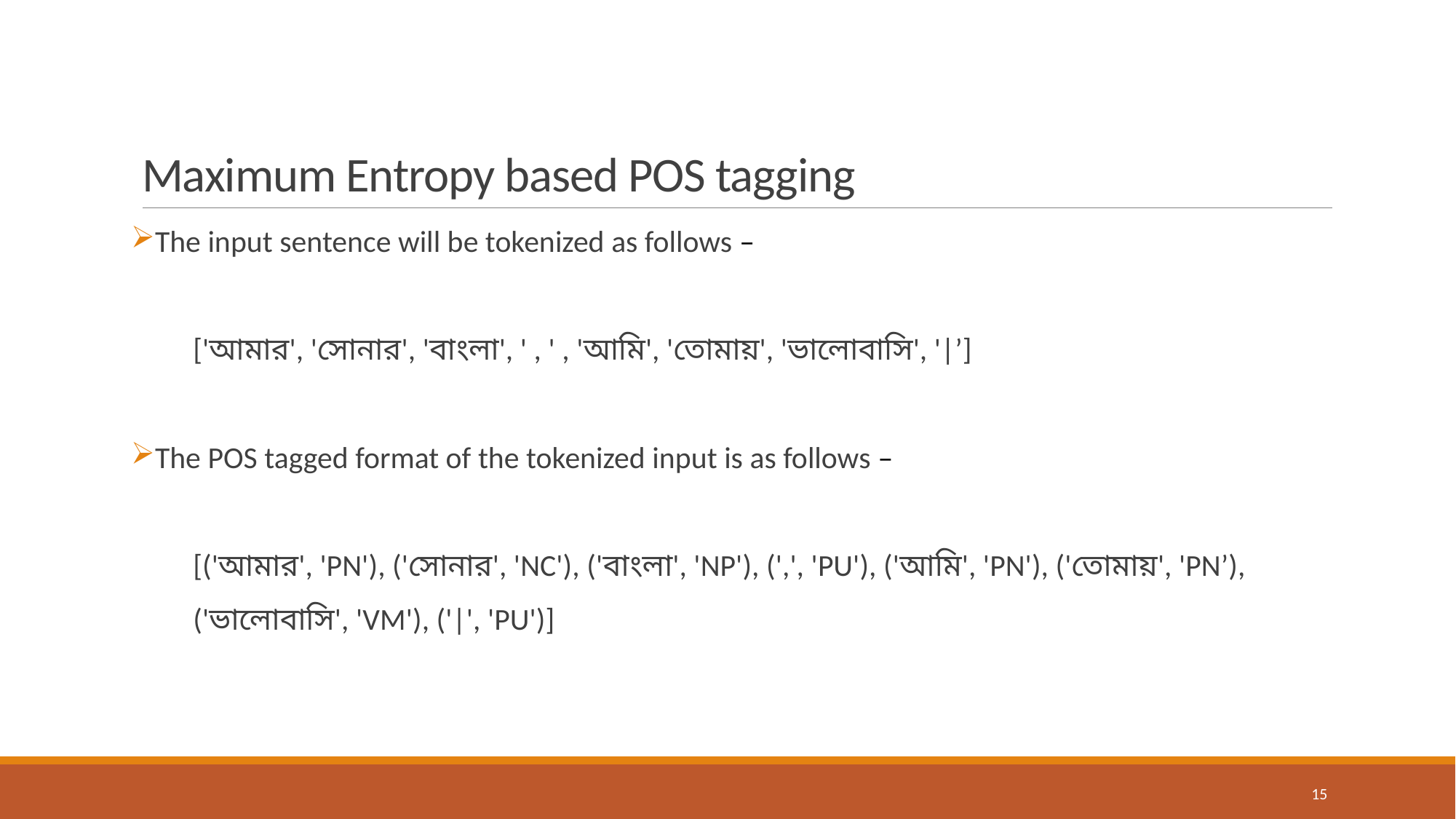

# Maximum Entropy based POS tagging
The input sentence will be tokenized as follows –

         ['আমার', 'সোনার', 'বাংলা', ' , ' , 'আমি', 'তোমায়', 'ভালোবাসি', '|’]

The POS tagged format of the tokenized input is as follows –

         [('আমার', 'PN'), ('সোনার', 'NC'), ('বাংলা', 'NP'), (',', 'PU'), ('আমি', 'PN'), ('তোমায়', 'PN’),
         ('ভালোবাসি', 'VM'), ('|', 'PU')]
15